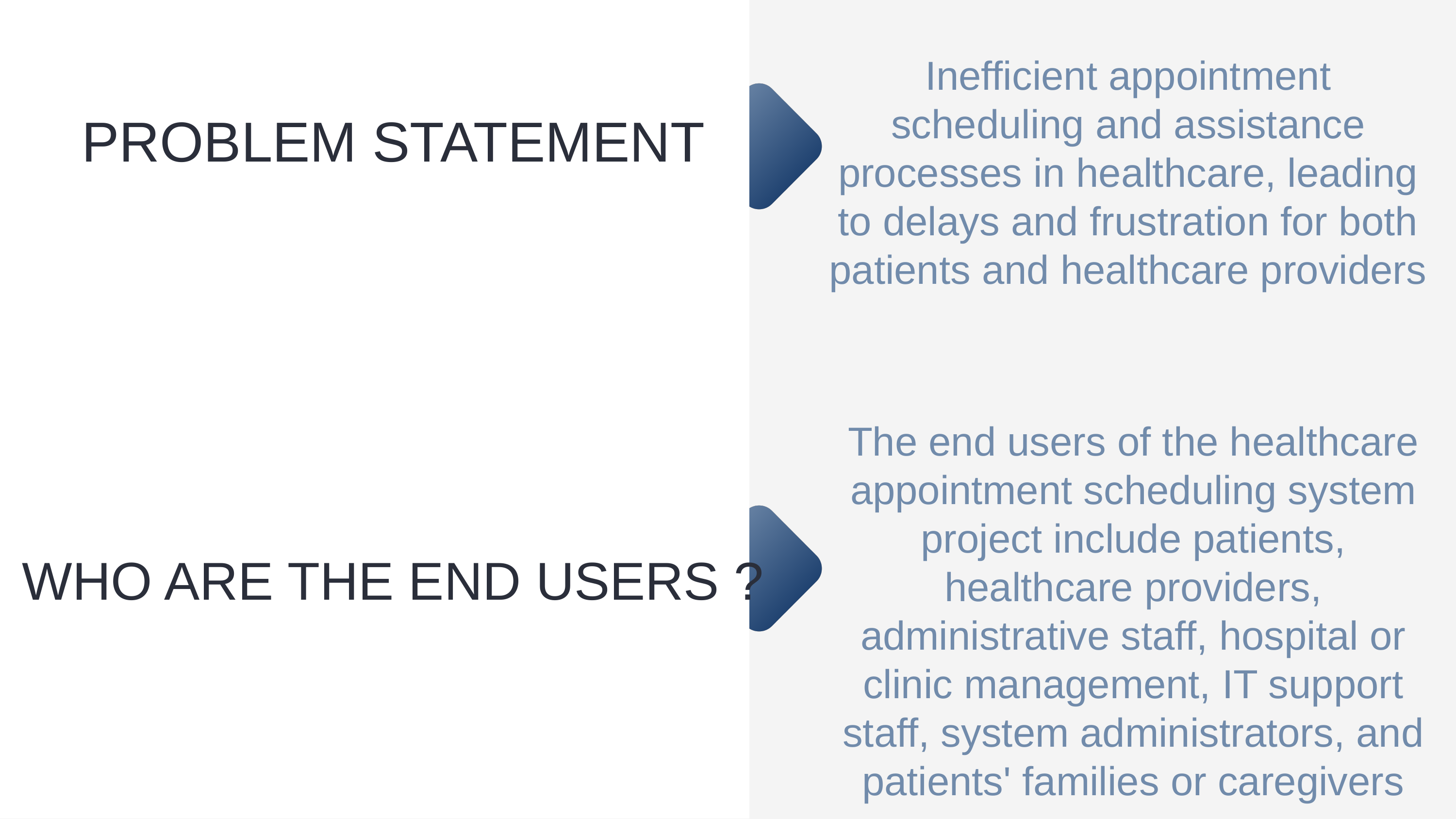

Inefficient appointment scheduling and assistance processes in healthcare, leading to delays and frustration for both patients and healthcare providers

PROBLEM STATEMENT

The end users of the healthcare appointment scheduling system project include patients, healthcare providers, administrative staff, hospital or clinic management, IT support staff, system administrators, and patients' families or caregivers

WHO ARE THE END USERS ?